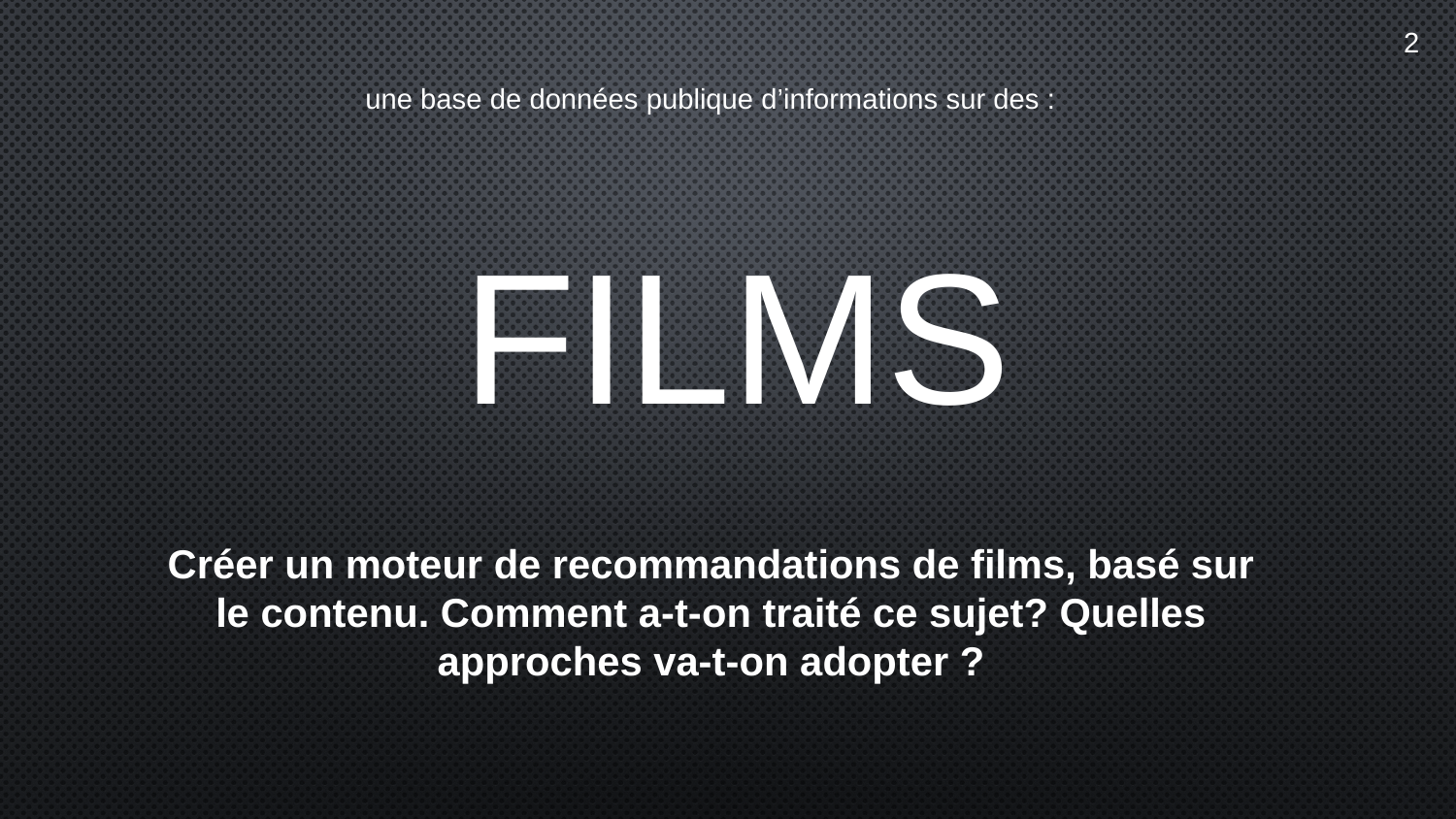

2
une base de données publique d’informations sur des :
# FILMS
Créer un moteur de recommandations de films, basé sur le contenu. Comment a-t-on traité ce sujet? Quelles approches va-t-on adopter ?